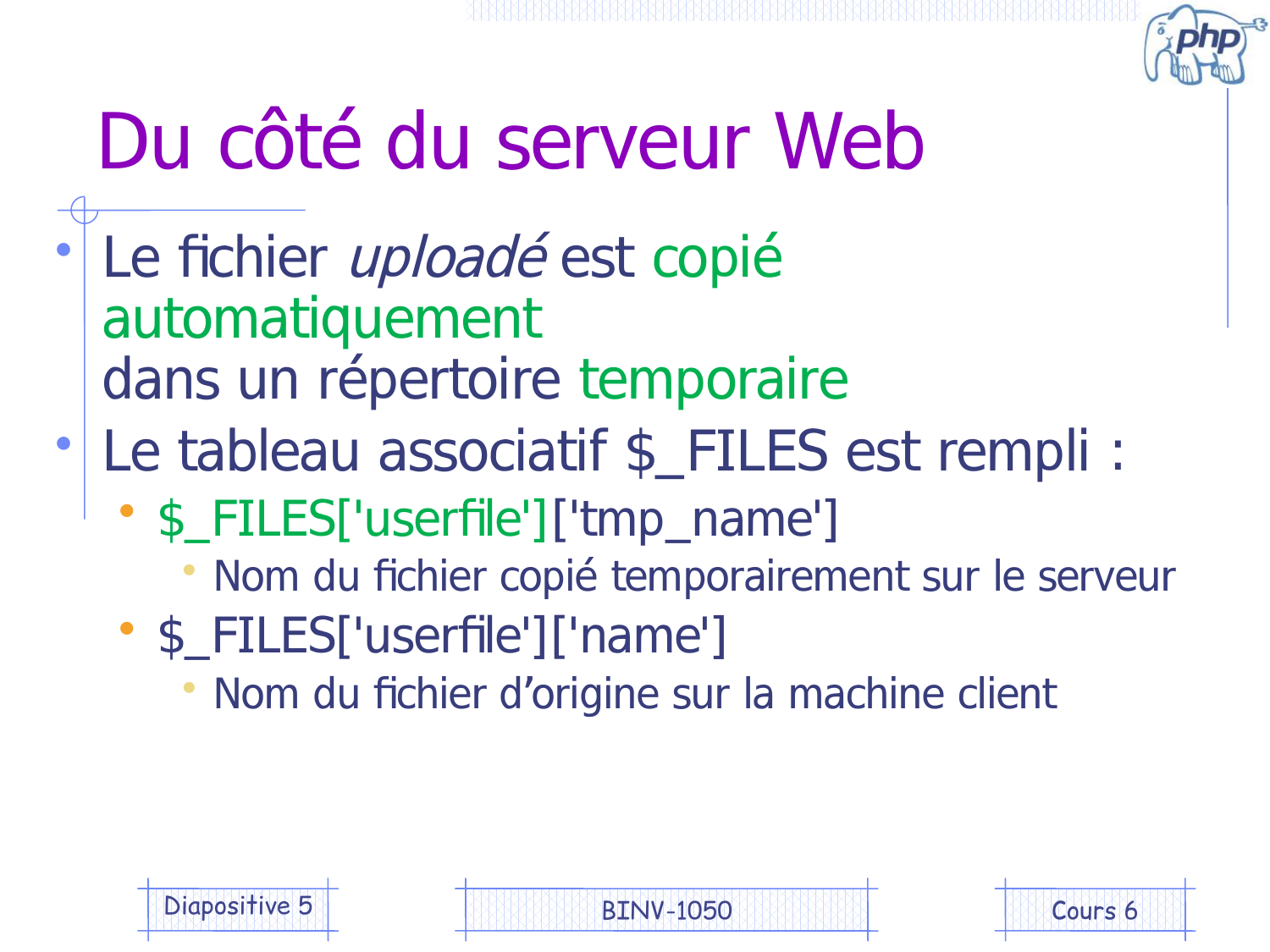

# Du côté du serveur Web
Le fichier uploadé est copié
automatiquement
dans un répertoire temporaire
Le tableau associatif $_FILES est rempli :
$_FILES['userfile']['tmp_name']
Nom du fichier copié temporairement sur le serveur
$_FILES['userfile']['name']
Nom du fichier d’origine sur la machine client
Diapositive 5
BINV-1050
Cours 6